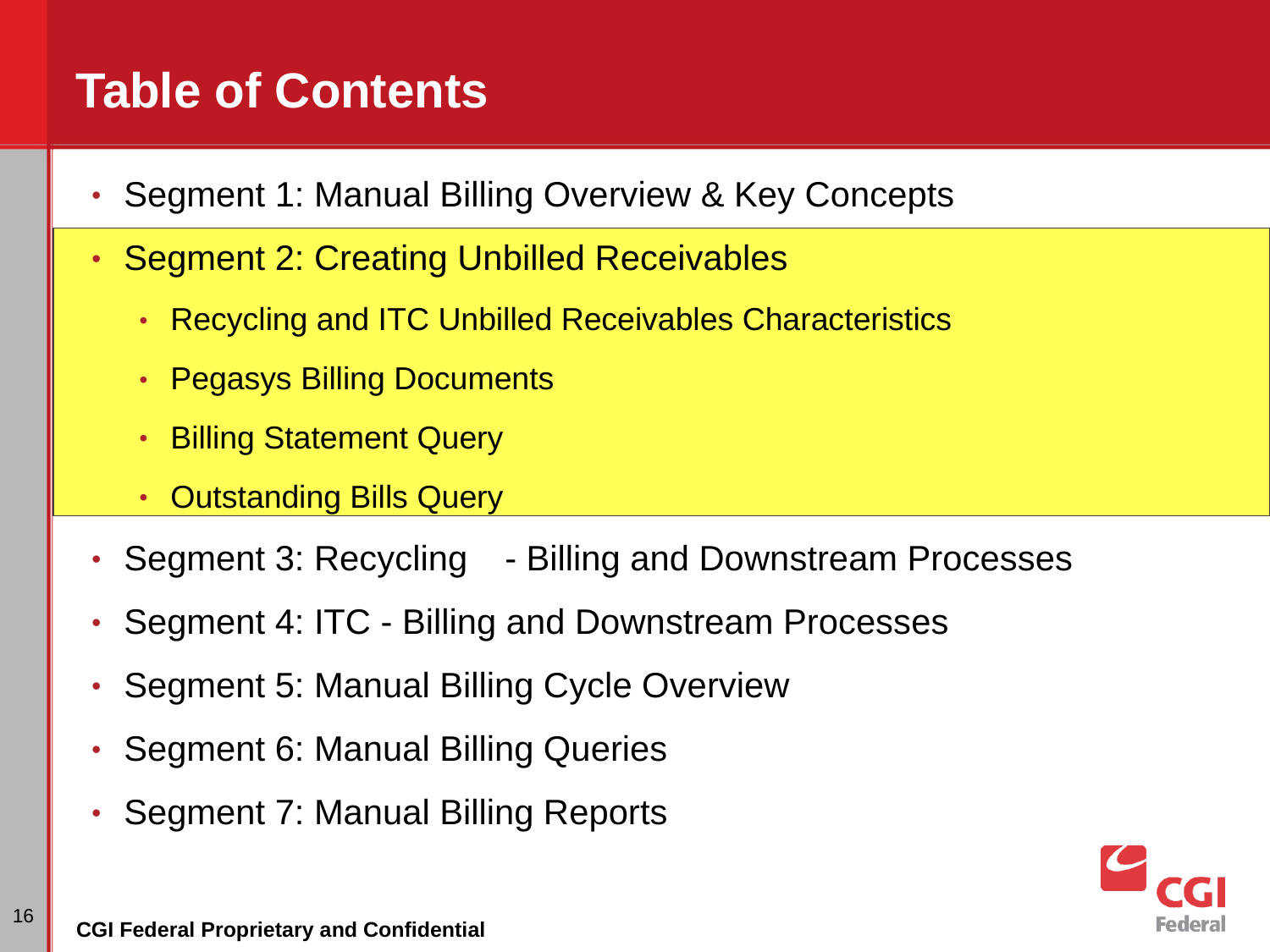

# Table of Contents
Segment 1: Manual Billing Overview & Key Concepts
Segment 2: Creating Unbilled Receivables
Recycling and ITC Unbilled Receivables Characteristics
Pegasys Billing Documents
Billing Statement Query
Outstanding Bills Query
Segment 3: Recycling	- Billing and Downstream Processes
Segment 4: ITC - Billing and Downstream Processes
Segment 5: Manual Billing Cycle Overview
Segment 6: Manual Billing Queries
Segment 7: Manual Billing Reports

16
CGI Federal Proprietary and Confidential